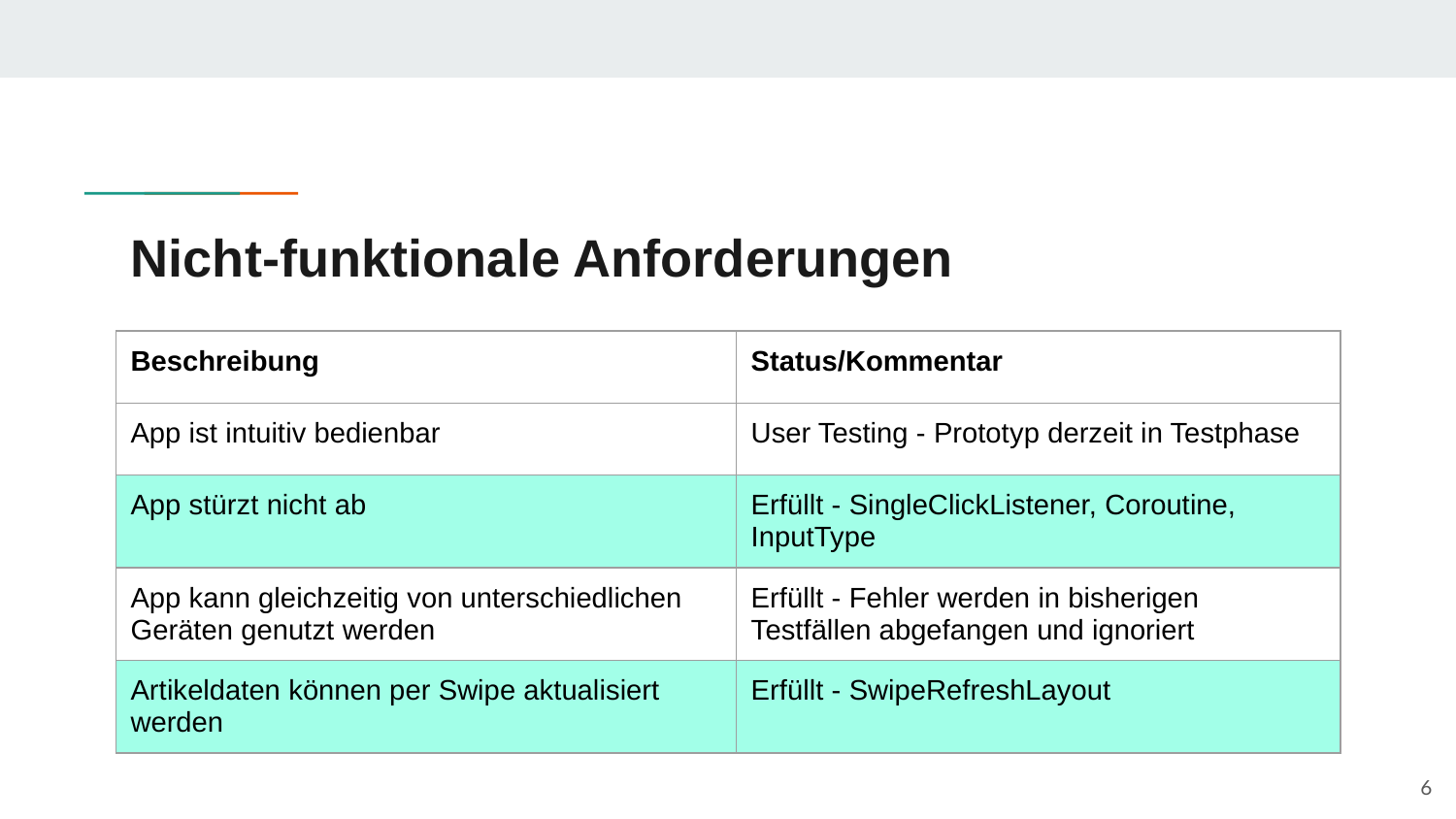

# Nicht-funktionale Anforderungen
| Beschreibung | Status/Kommentar |
| --- | --- |
| App ist intuitiv bedienbar | User Testing - Prototyp derzeit in Testphase |
| App stürzt nicht ab | Erfüllt - SingleClickListener, Coroutine, InputType |
| App kann gleichzeitig von unterschiedlichen Geräten genutzt werden | Erfüllt - Fehler werden in bisherigen Testfällen abgefangen und ignoriert |
| Artikeldaten können per Swipe aktualisiert werden | Erfüllt - SwipeRefreshLayout |
6